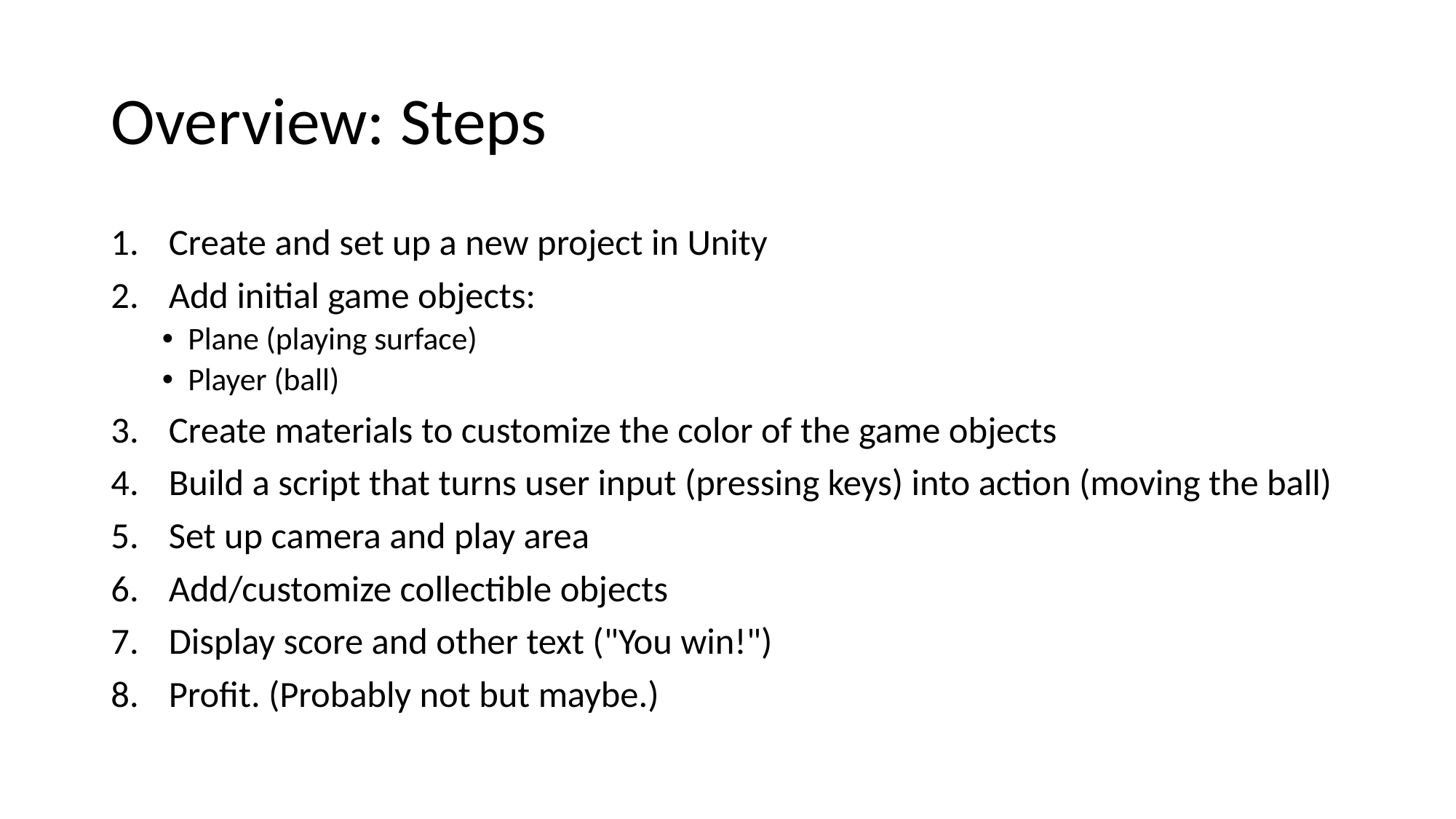

# Overview: Steps
Create and set up a new project in Unity
Add initial game objects:
Plane (playing surface)
Player (ball)
Create materials to customize the color of the game objects
Build a script that turns user input (pressing keys) into action (moving the ball)
Set up camera and play area
Add/customize collectible objects
Display score and other text ("You win!")
Profit. (Probably not but maybe.)